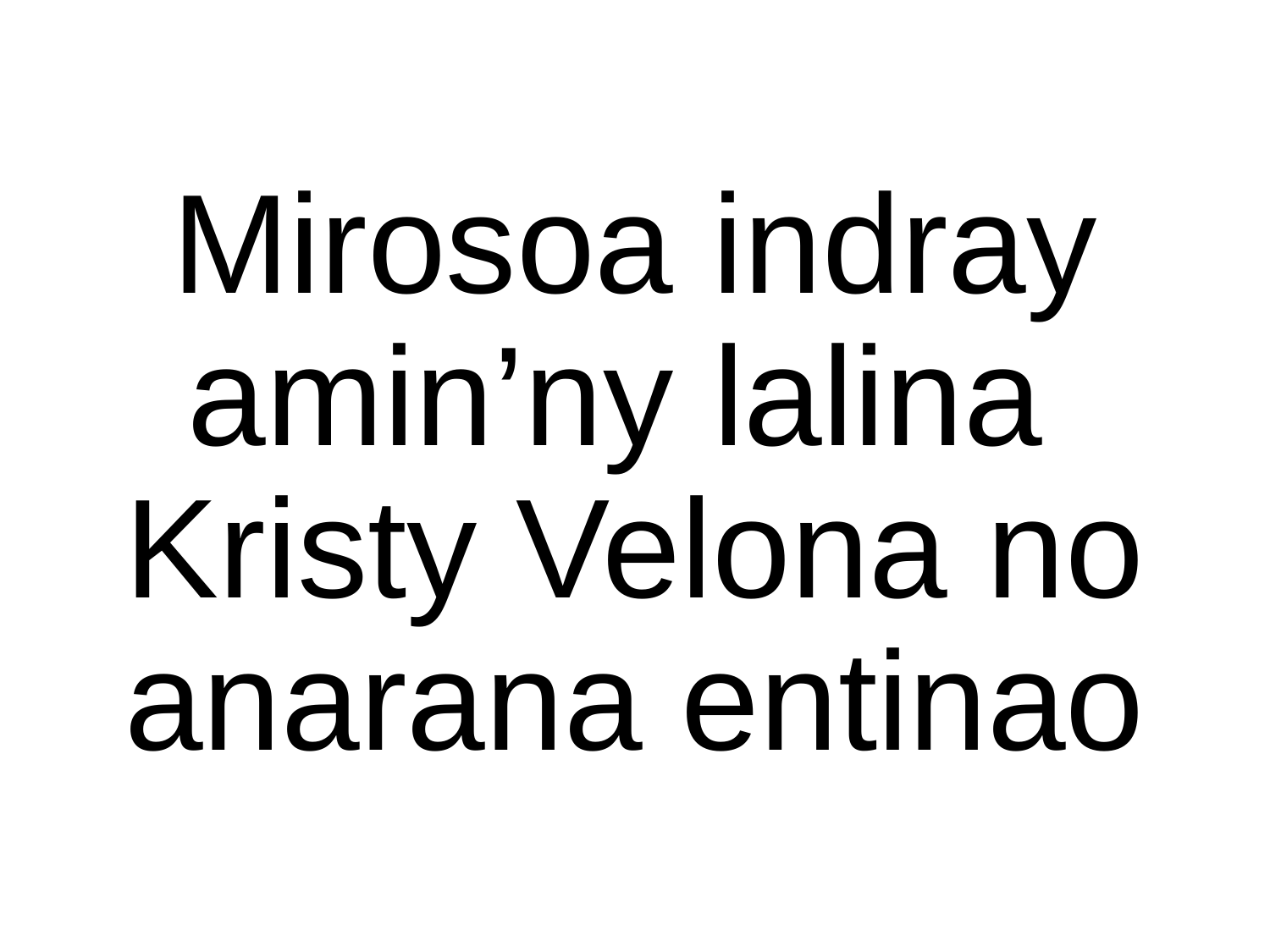

Mirosoa indray amin’ny lalina
Kristy Velona no anarana entinao